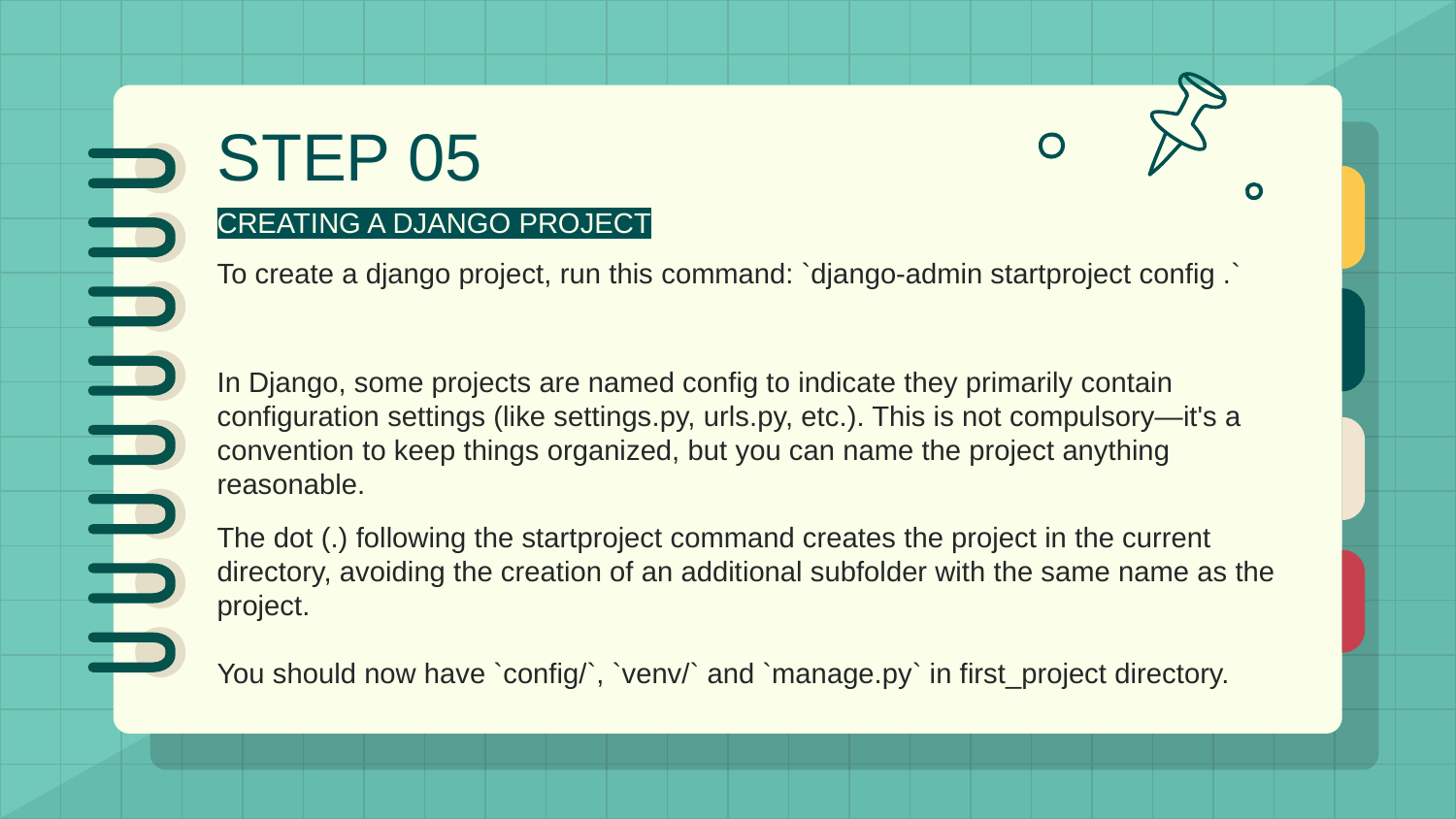

# STEP 05

CREATING A DJANGO PROJECT
To create a django project, run this command: `django-admin startproject config .`

In Django, some projects are named config to indicate they primarily contain configuration settings (like settings.py, urls.py, etc.). This is not compulsory—it's a convention to keep things organized, but you can name the project anything reasonable.
The dot (.) following the startproject command creates the project in the current directory, avoiding the creation of an additional subfolder with the same name as the project.
You should now have `config/`, `venv/` and `manage.py` in first_project directory.